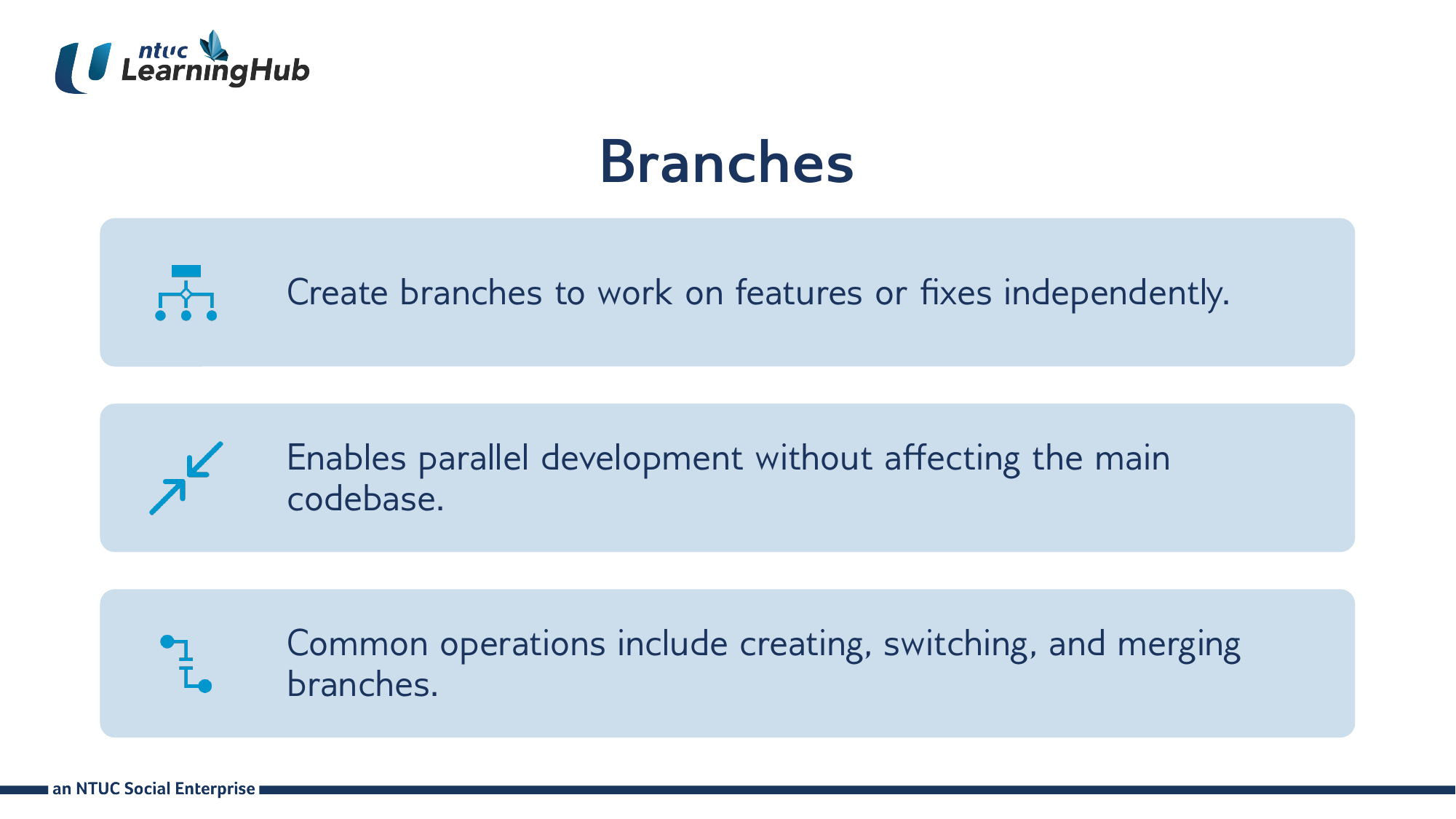

# Branches
Create branches to work on features or fixes independently.
Enables parallel development without affecting the main codebase.
Common operations include creating, switching, and merging branches.